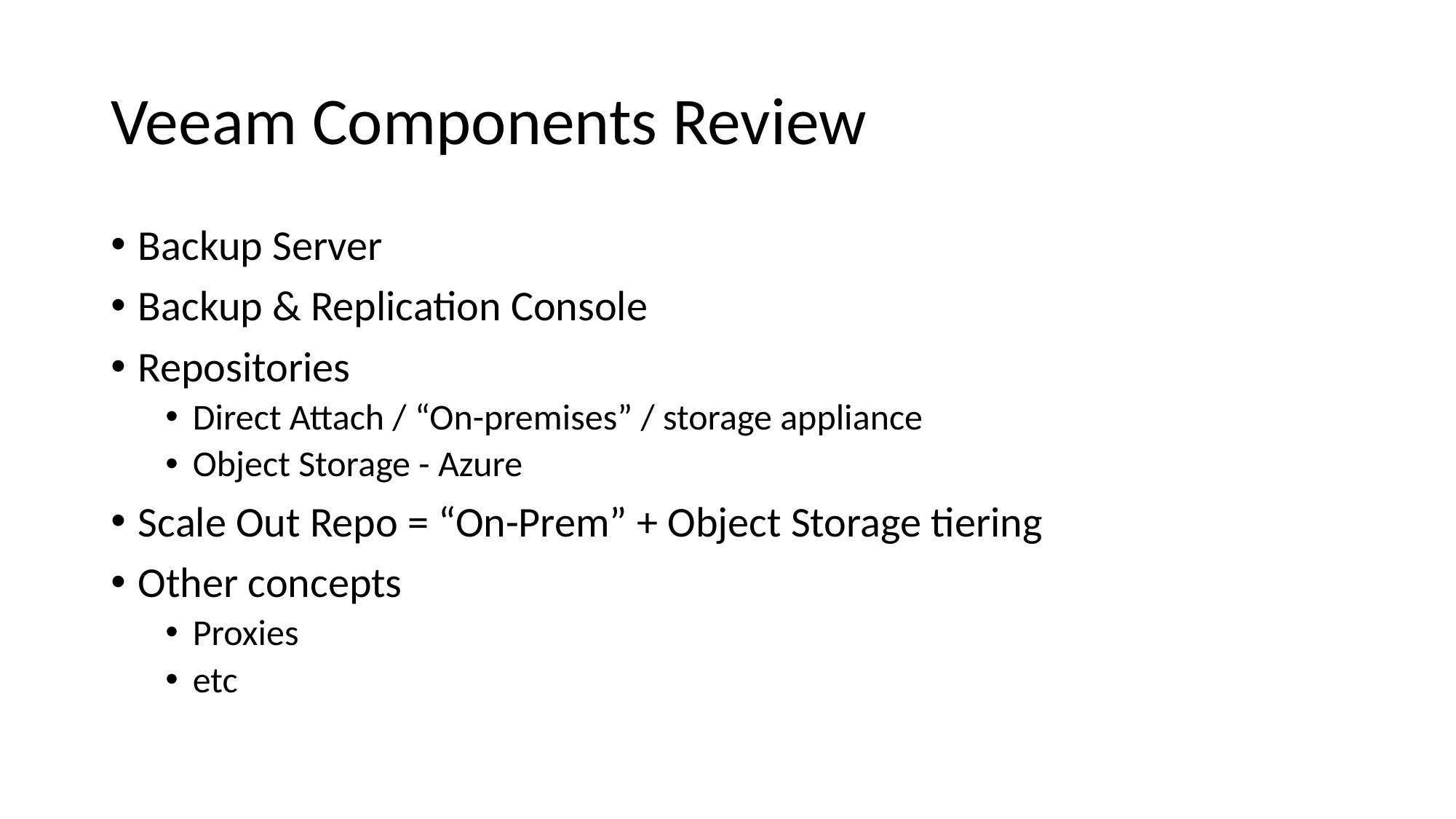

# Veeam Components Review
Backup Server
Backup & Replication Console
Repositories
Direct Attach / “On-premises” / storage appliance
Object Storage - Azure
Scale Out Repo = “On-Prem” + Object Storage tiering
Other concepts
Proxies
etc